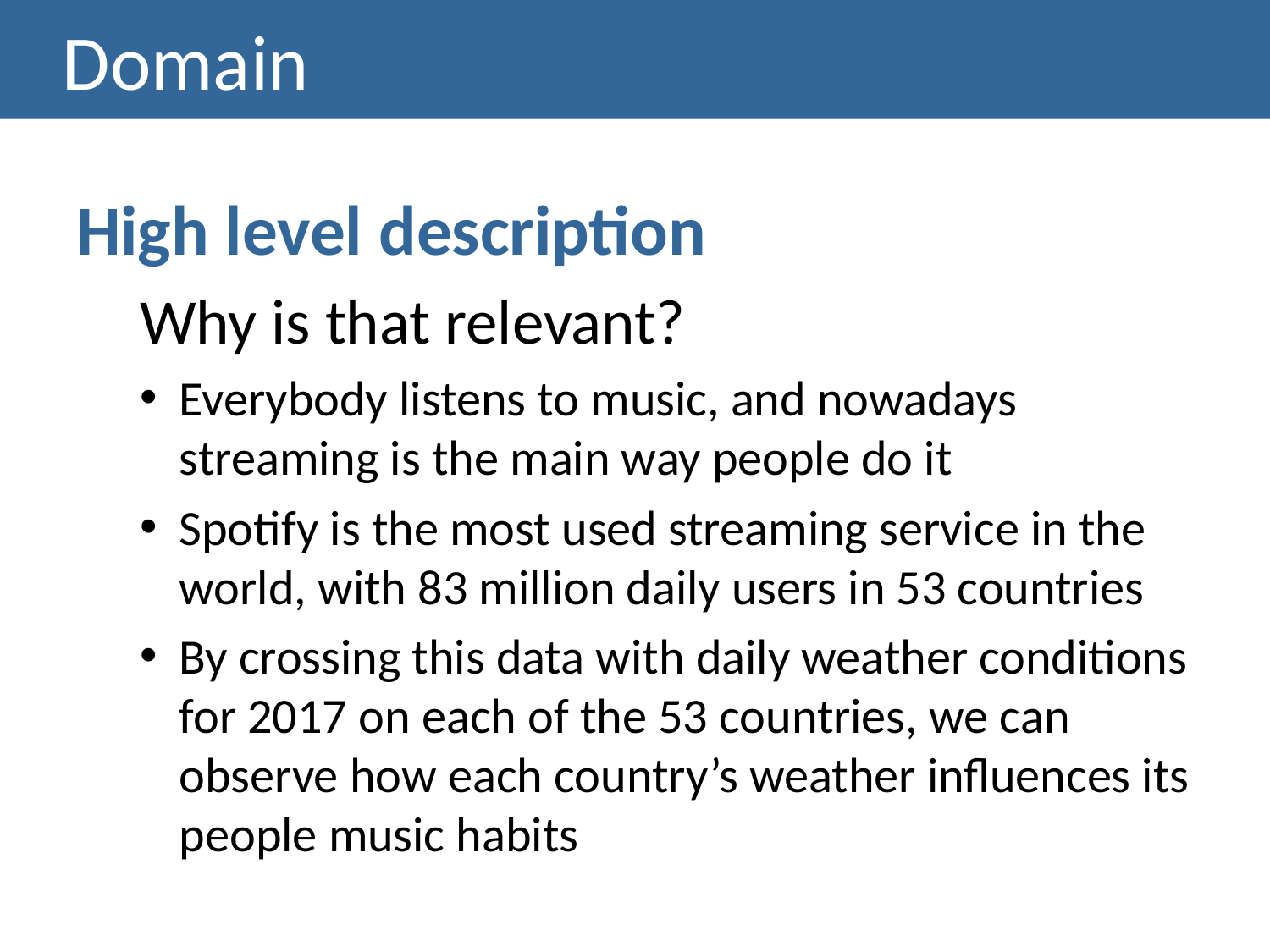

# Domain
High level description
Why is that relevant?
Everybody listens to music, and nowadays streaming is the main way people do it
Spotify is the most used streaming service in the world, with 83 million daily users in 53 countries
By crossing this data with daily weather conditions for 2017 on each of the 53 countries, we can observe how each country’s weather influences its people music habits